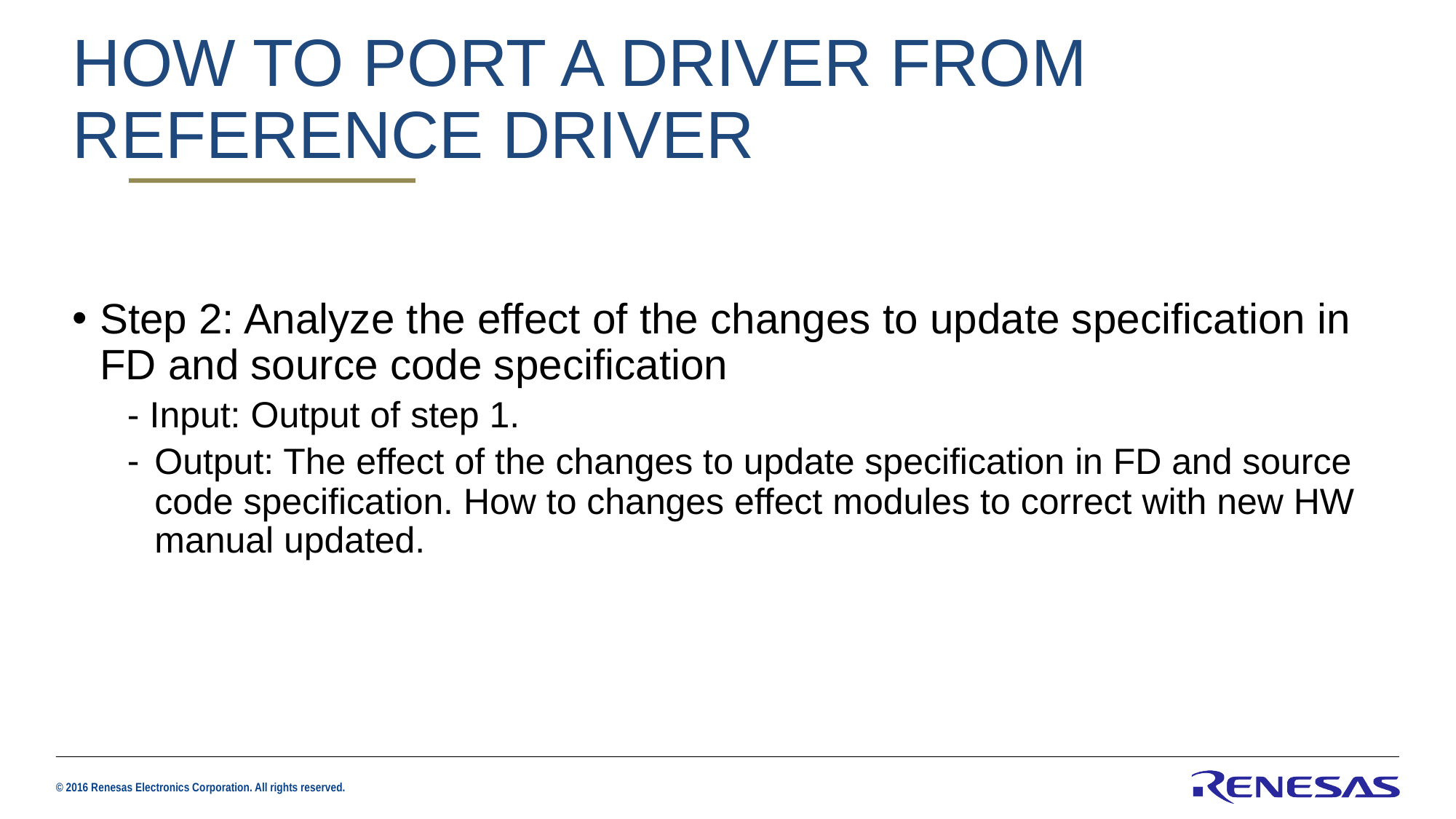

# HOW TO PORT A DRIVER FROM REFERENCE DRIVER
Step 2: Analyze the effect of the changes to update specification in FD and source code specification
- Input: Output of step 1.
Output: The effect of the changes to update specification in FD and source code specification. How to changes effect modules to correct with new HW manual updated.